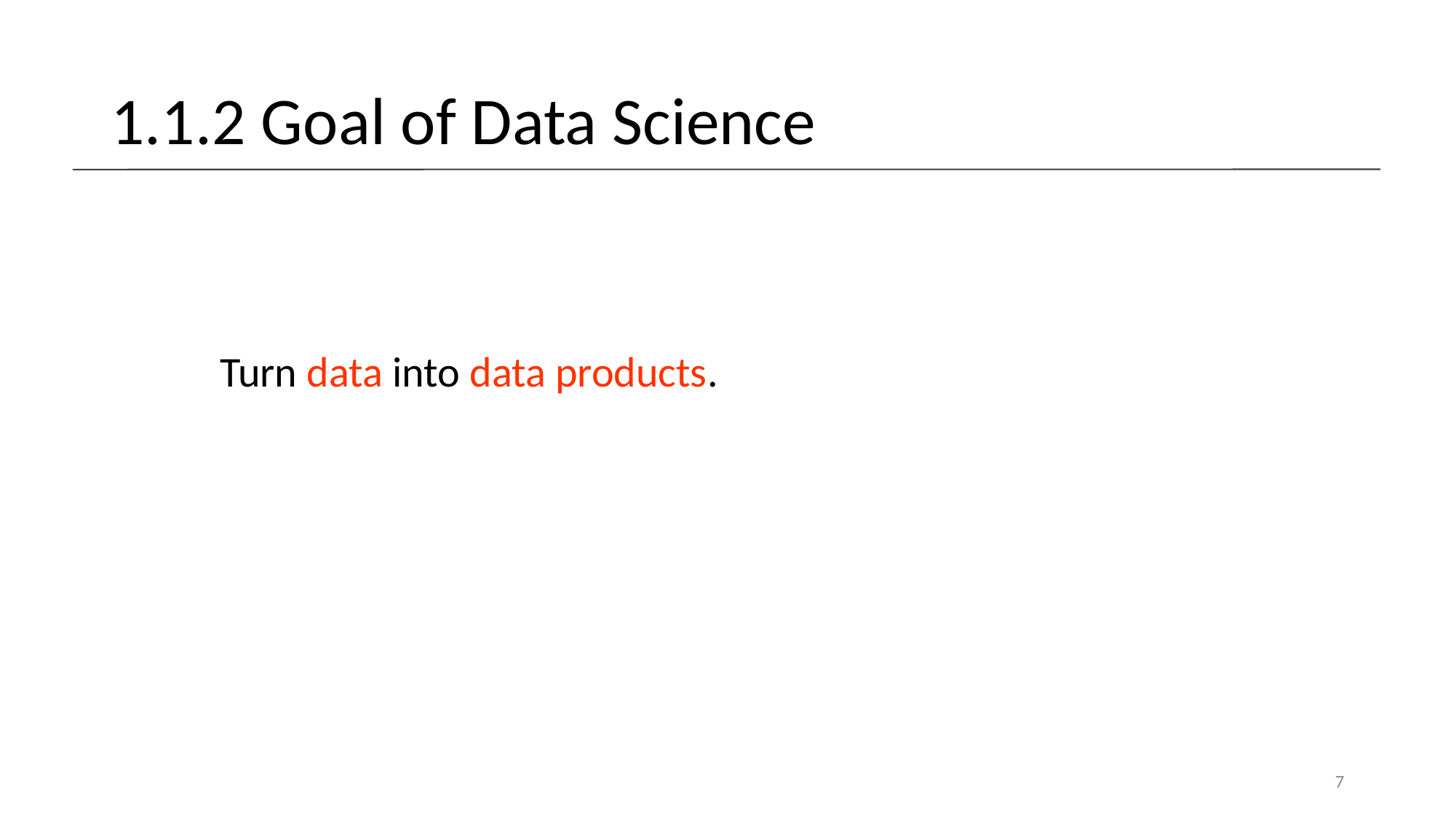

# 1.1.2 Goal of Data Science

	Turn data into data products.
7